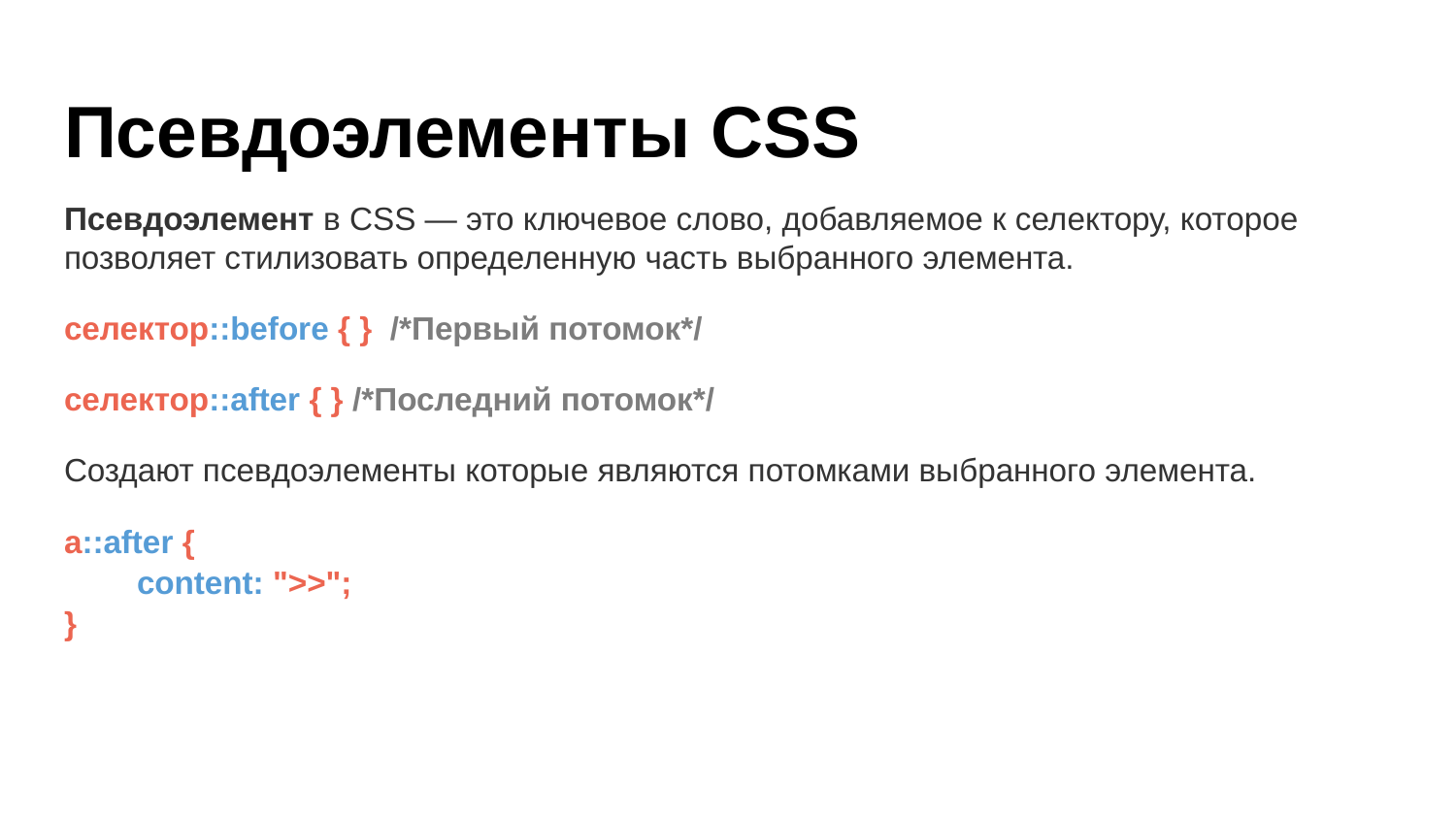

# Псевдоэлементы CSS

Псевдоэлемент в CSS — это ключевое слово, добавляемое к селектору, которое позволяет стилизовать определенную часть выбранного элемента.
селектор::before { }  /*Первый потомок*/
селектор::after { } /*Последний потомок*/
Создают псевдоэлементы которые являются потомками выбранного элемента.
a::after {
content: ">>";
}